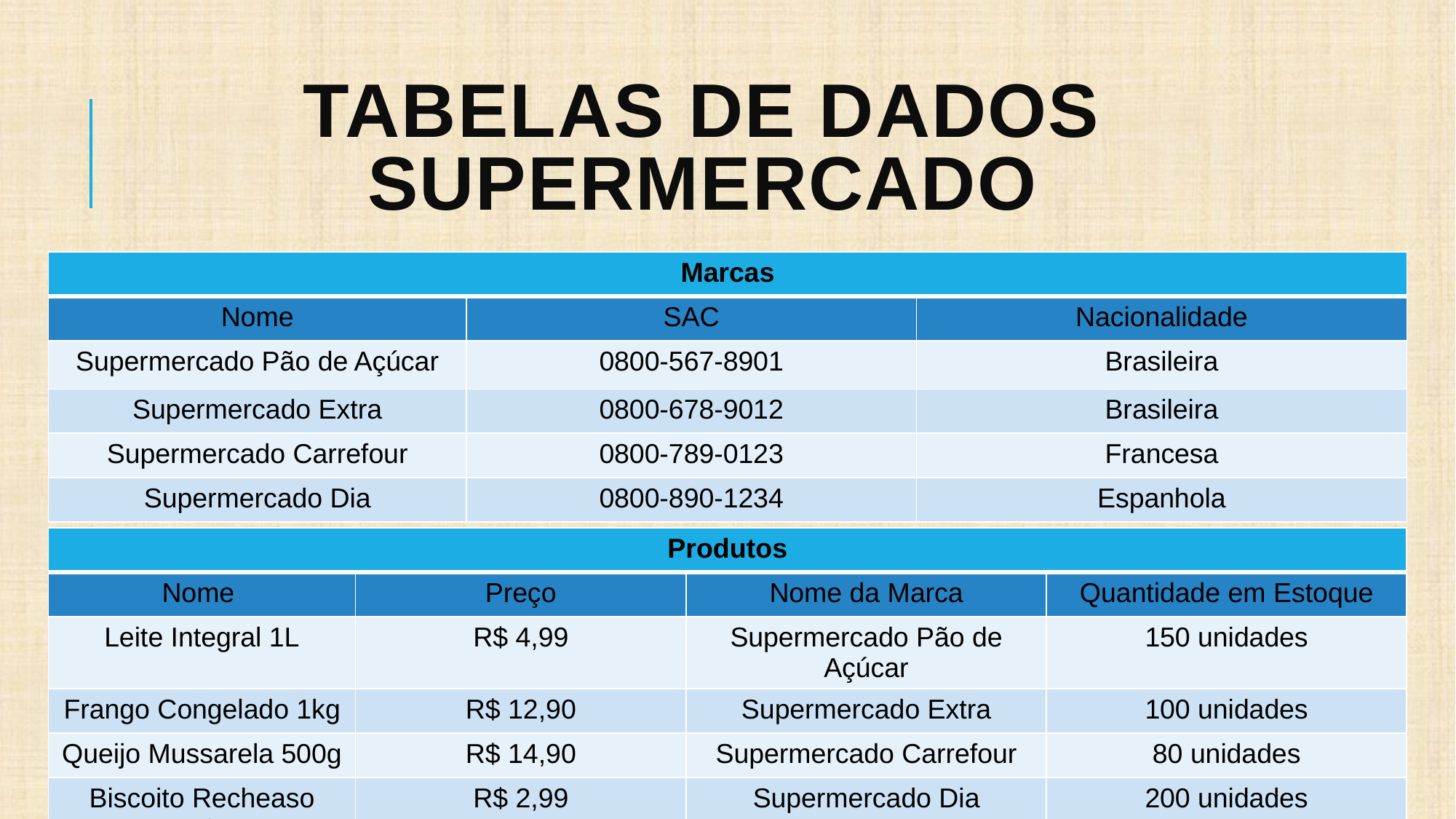

# Tabelas de dados Supermercado
| Marcas |  |  |
| --- | --- | --- |
| Nome | SAC | Nacionalidade |
| Supermercado Pão de Açúcar | 0800-567-8901 | Brasileira |
| Supermercado Extra | 0800-678-9012 | Brasileira |
| Supermercado Carrefour | 0800-789-0123 | Francesa |
| Supermercado Dia | 0800-890-1234 | Espanhola |
| Produtos |  |  |  |
| --- | --- | --- | --- |
| Nome | Preço | Nome da Marca | Quantidade em Estoque |
| Leite Integral 1L | R$ 4,99 | Supermercado Pão de Açúcar | 150 unidades |
| Frango Congelado 1kg | R$ 12,90 | Supermercado Extra | 100 unidades |
| Queijo Mussarela 500g | R$ 14,90 | Supermercado Carrefour | 80 unidades |
| Biscoito Recheaso 150g | R$ 2,99 | Supermercado Dia | 200 unidades |